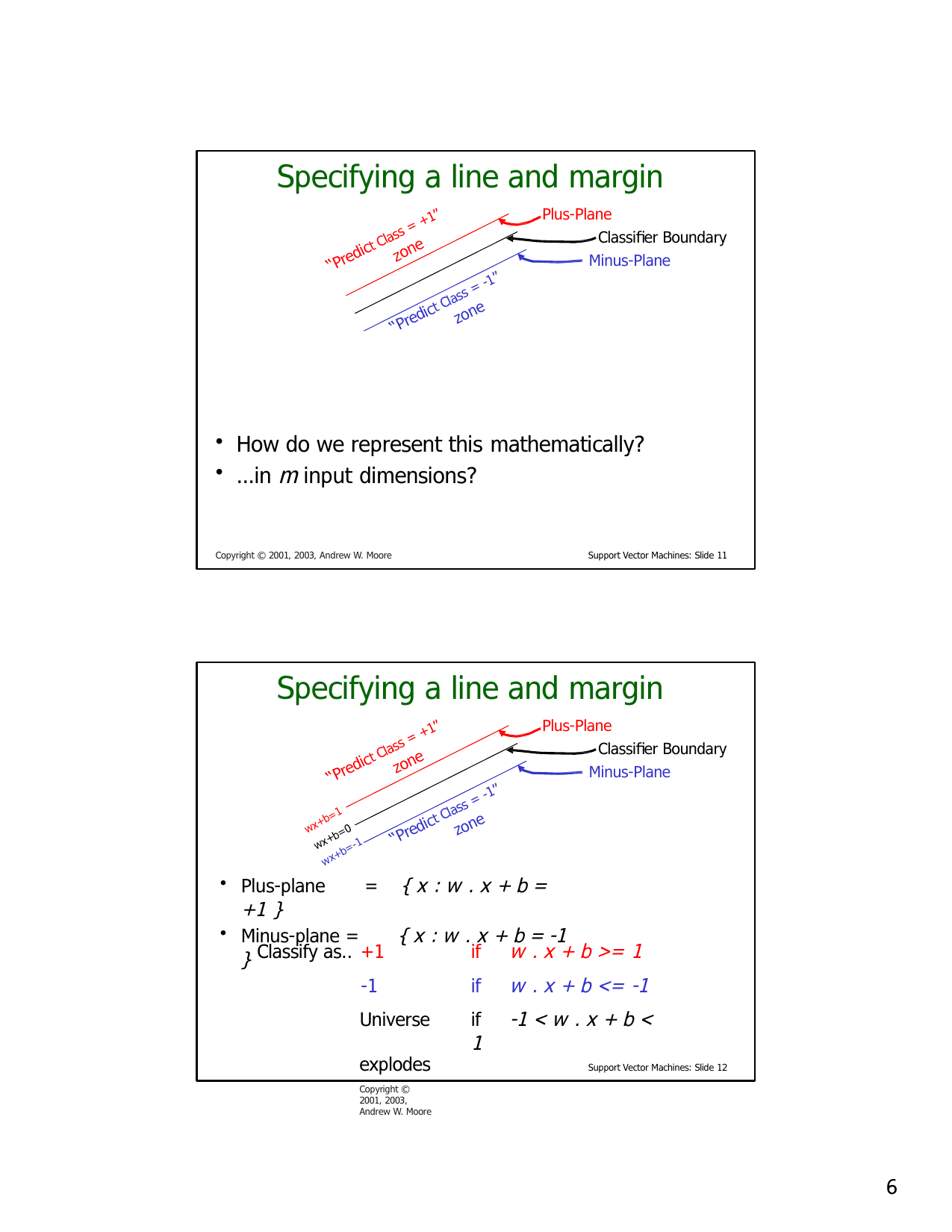

Specifying a line and margin
Plus-Plane
Classifier Boundary  Minus-Plane

“Predict Class = +1”

zone

“Predict Class = -1”
zone
How do we represent this mathematically?
…in m input dimensions?
Copyright © 2001, 2003, Andrew W. Moore
Support Vector Machines: Slide 11
Specifying a line and margin
Plus-Plane
Classifier Boundary  Minus-Plane

“Predict Class = +1”

zone

“Predict Class = -1”
wx+b=1
zone
wx+b=0
wx+b=-1
Plus-plane	=	{ x : w . x + b = +1 }
Minus-plane =	{ x : w . x + b = -1 }
Classify as.. +1
-1
Universe  explodes
Copyright © 2001, 2003, Andrew W. Moore
if	w . x + b >= 1
if	w . x + b <= -1
if	-1 < w . x + b < 1
Support Vector Machines: Slide 12
6